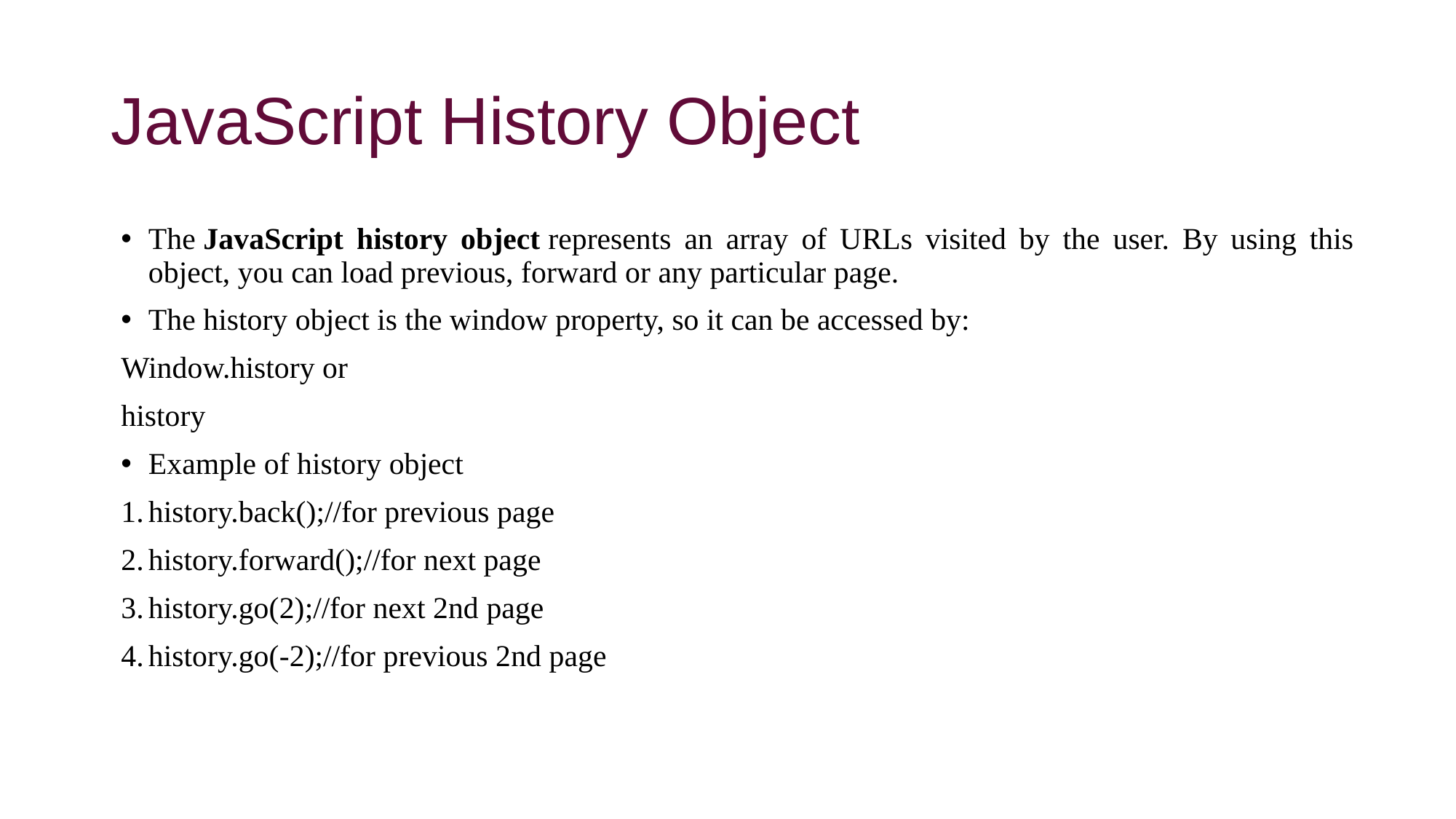

# JavaScript History Object
The JavaScript history object represents an array of URLs visited by the user. By using this object, you can load previous, forward or any particular page.
The history object is the window property, so it can be accessed by:
Window.history or
history
Example of history object
history.back();//for previous page
history.forward();//for next page
history.go(2);//for next 2nd page
history.go(-2);//for previous 2nd page